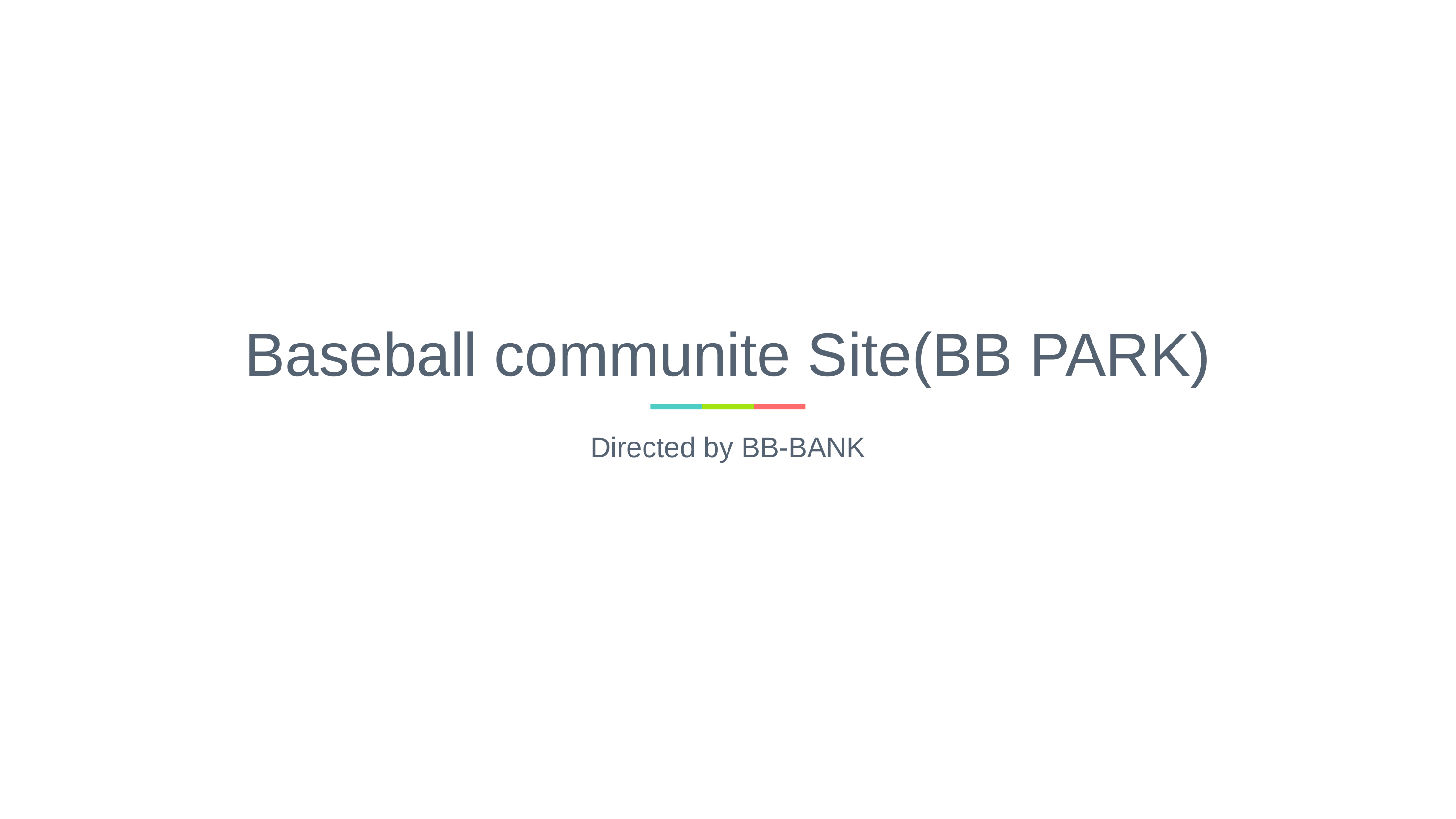

# Baseball communite Site(BB PARK)
Directed by BB-BANK